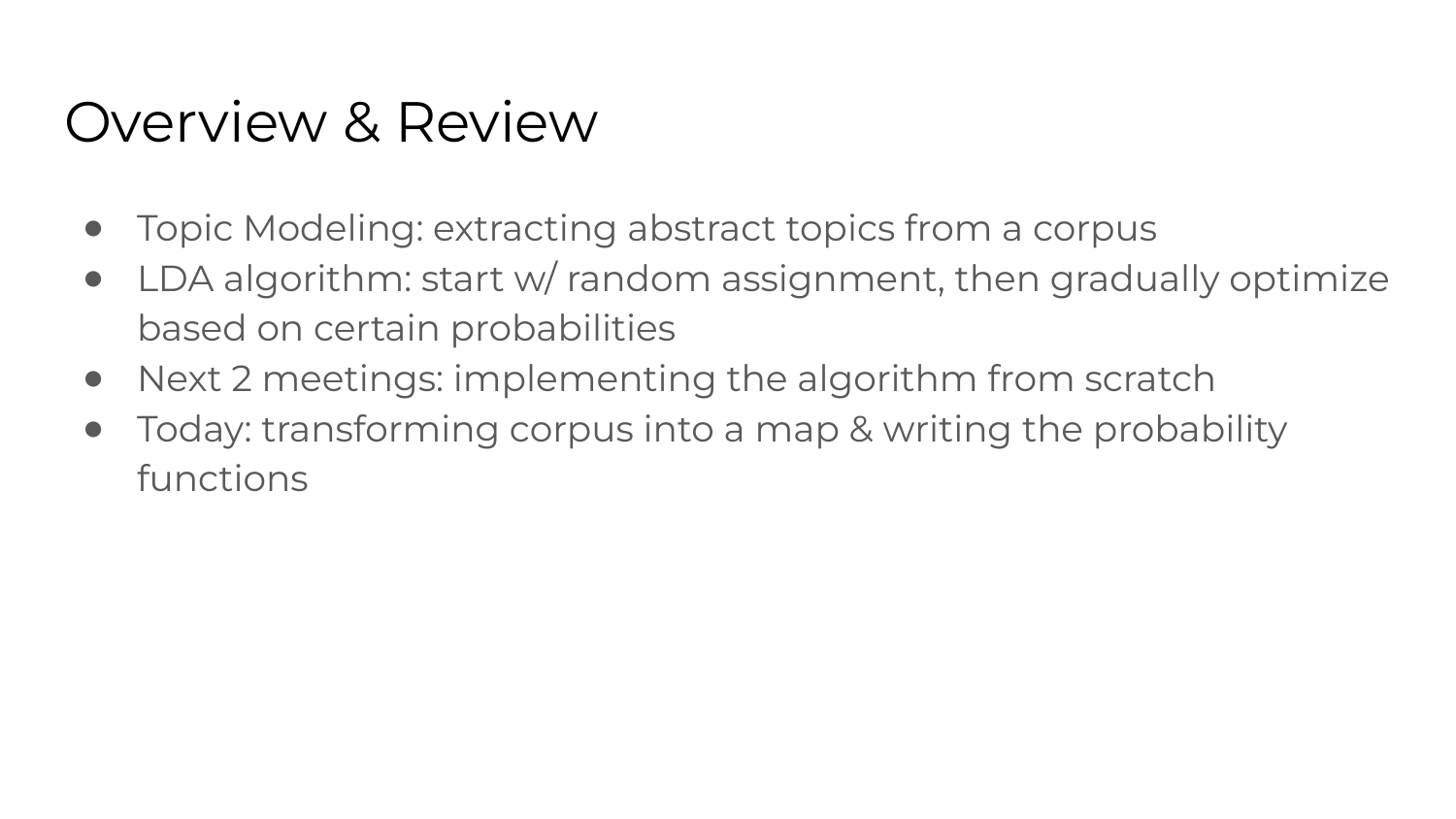

# Overview & Review
Topic Modeling: extracting abstract topics from a corpus
LDA algorithm: start w/ random assignment, then gradually optimize based on certain probabilities
Next 2 meetings: implementing the algorithm from scratch
Today: transforming corpus into a map & writing the probability functions